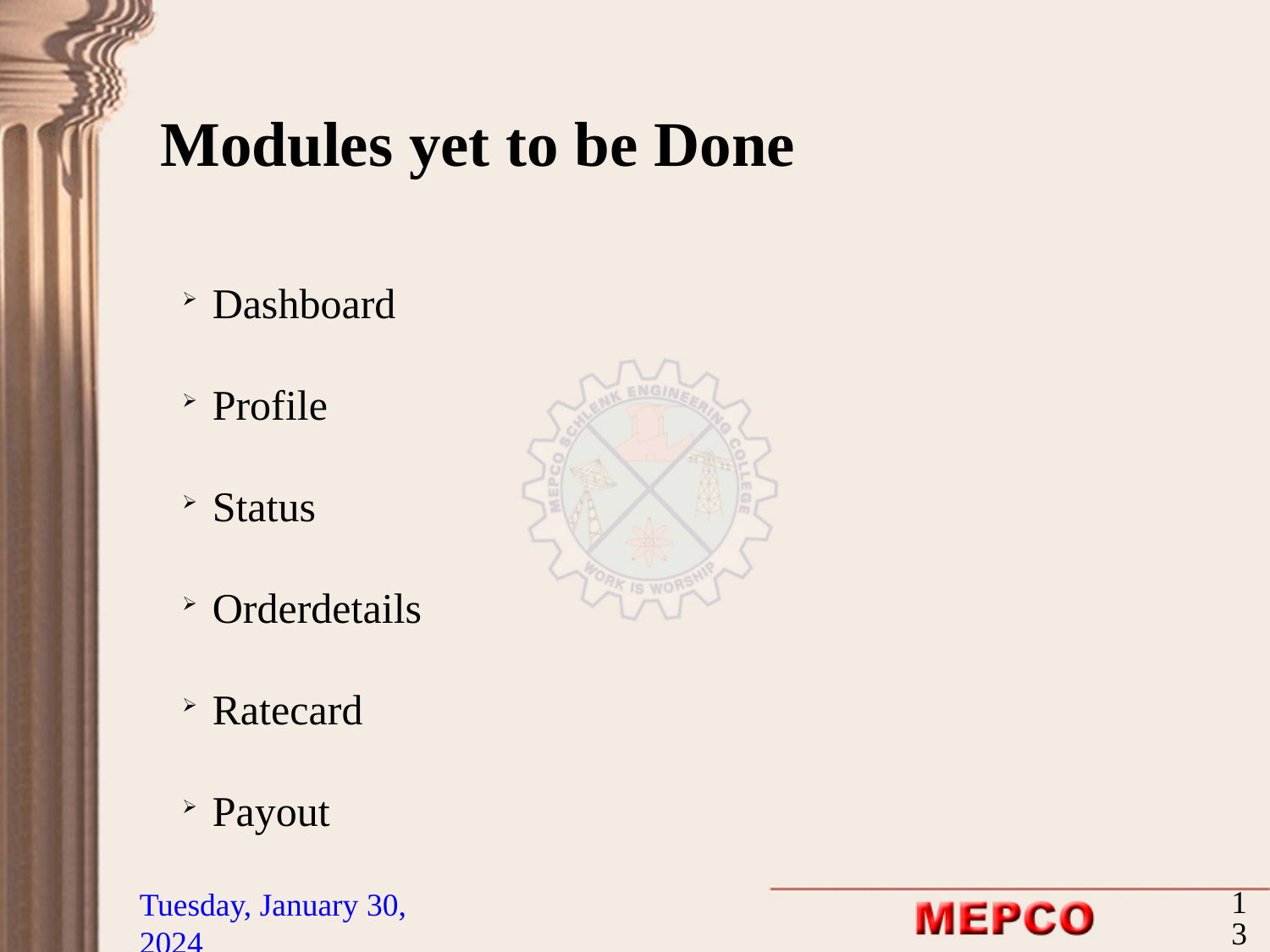

Modules yet to be Done
Dashboard

Profile

Status

Orderdetails

Ratecard

Payout